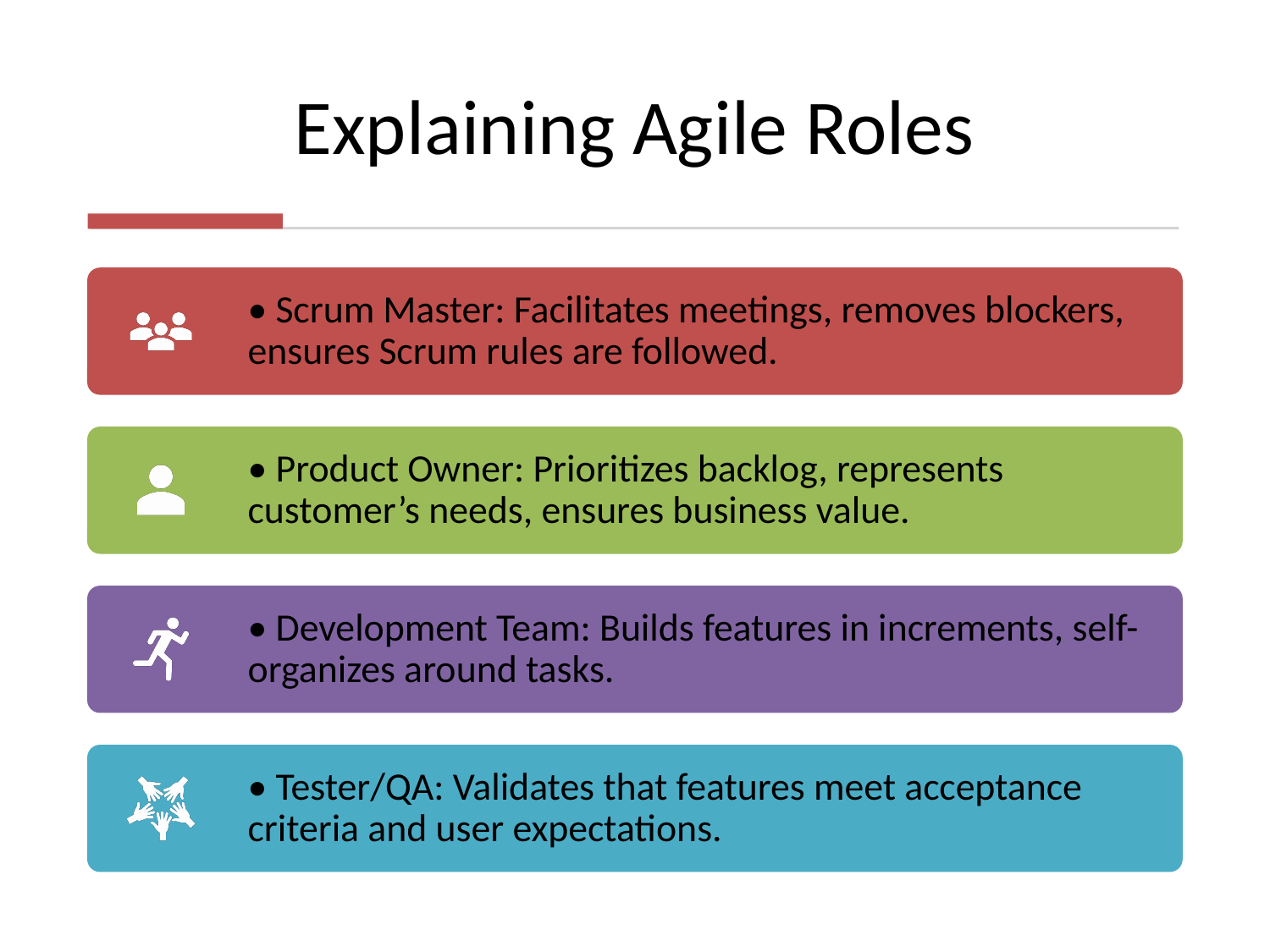

# Explaining Agile Roles

• Scrum Master: Facilitates meetings, removes blockers, ensures Scrum rules are followed.
• Product Owner: Prioritizes backlog, represents customer’s needs, ensures business value.
• Development Team: Builds features in increments, self-organizes around tasks.
• Tester/QA: Validates that features meet acceptance criteria and user expectations.